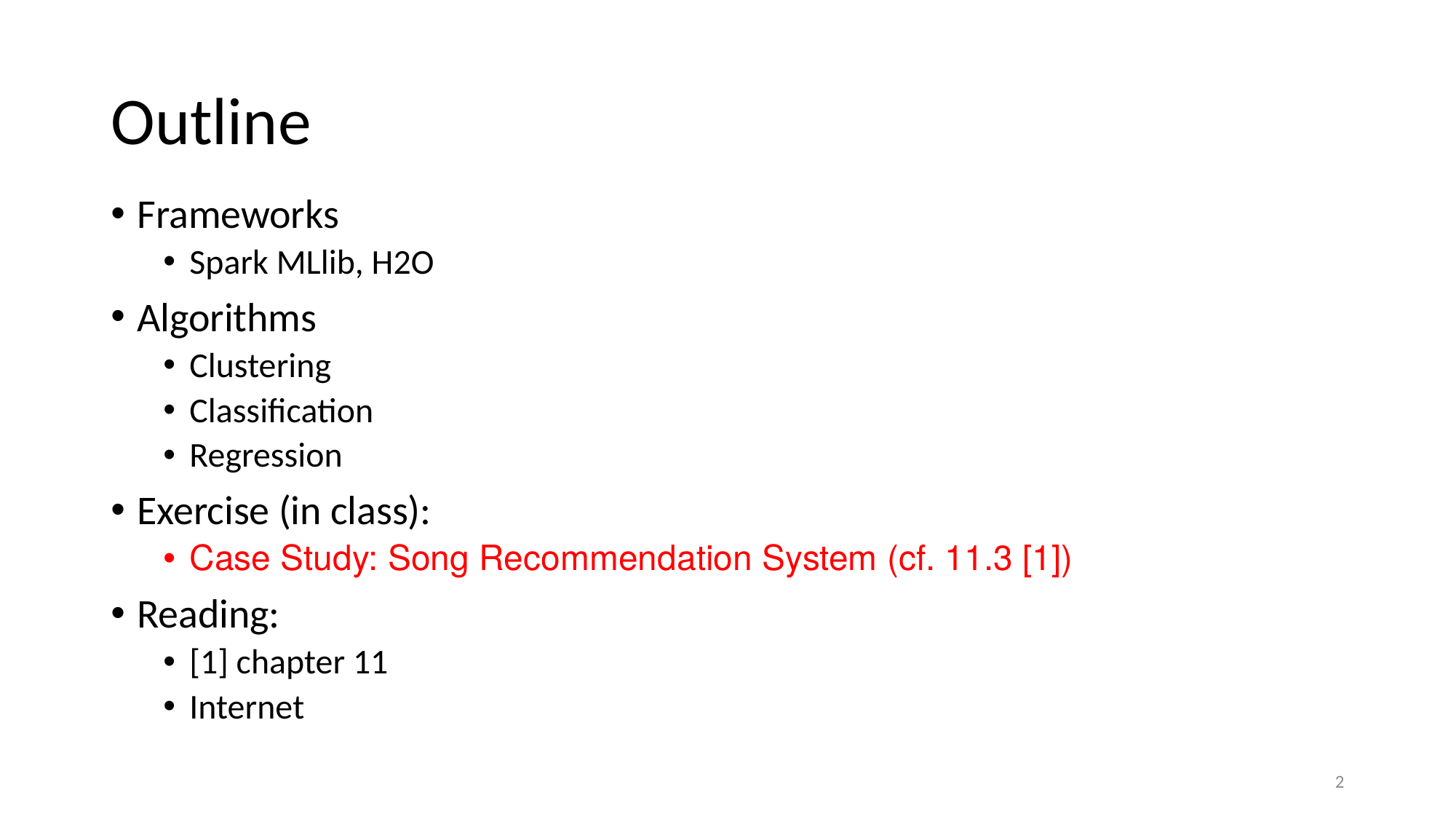

# Outline
Frameworks
Spark MLlib, H2O
Algorithms
Clustering
Classification
Regression
Exercise (in class):
Case Study: Song Recommendation System (cf. 11.3 [1])
Reading:
[1] chapter 11
Internet
2